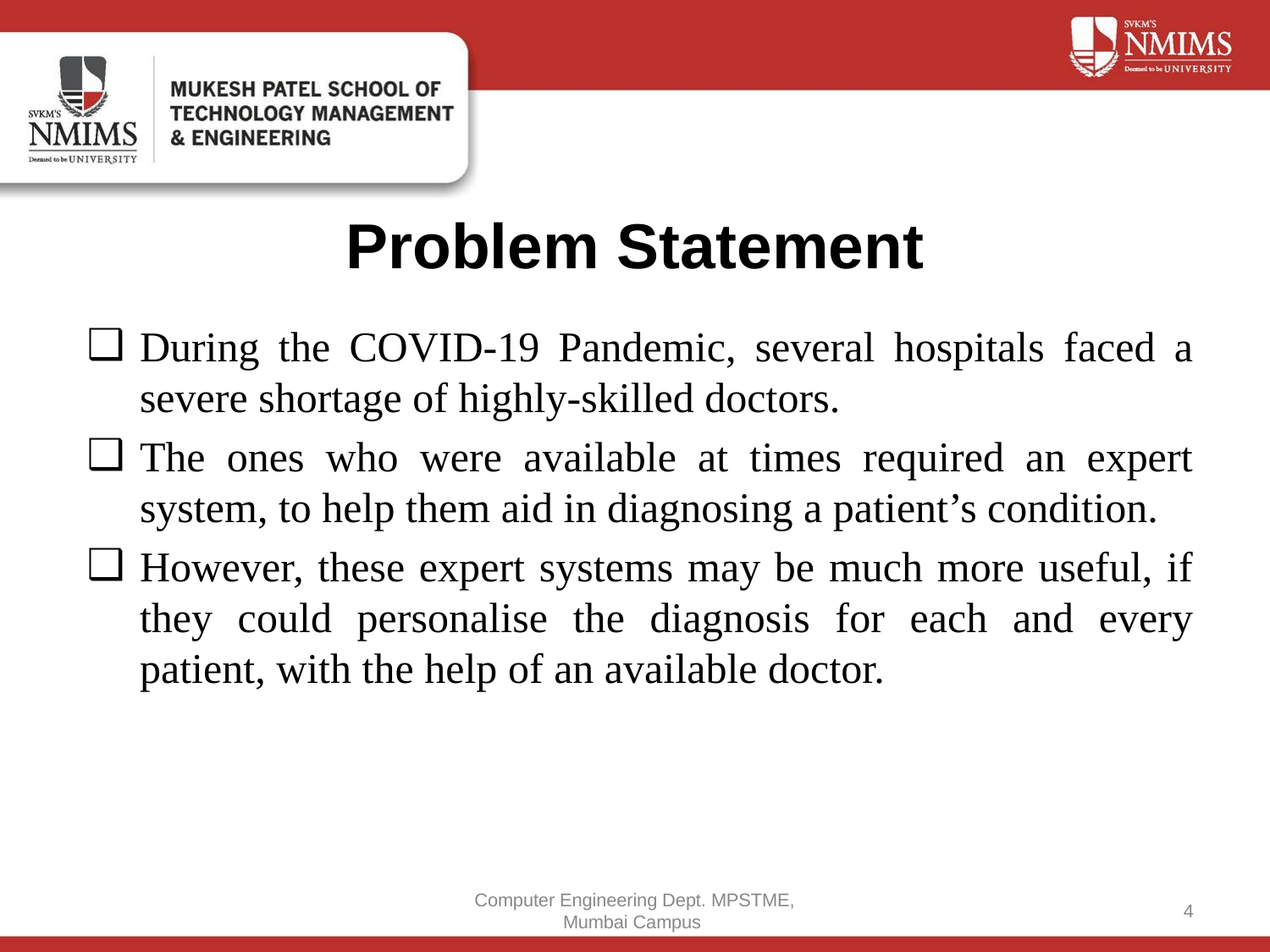

# Problem Statement
During the COVID-19 Pandemic, several hospitals faced a severe shortage of highly-skilled doctors.
The ones who were available at times required an expert system, to help them aid in diagnosing a patient’s condition.
However, these expert systems may be much more useful, if they could personalise the diagnosis for each and every patient, with the help of an available doctor.

Computer Engineering Dept. MPSTME, Mumbai Campus
4